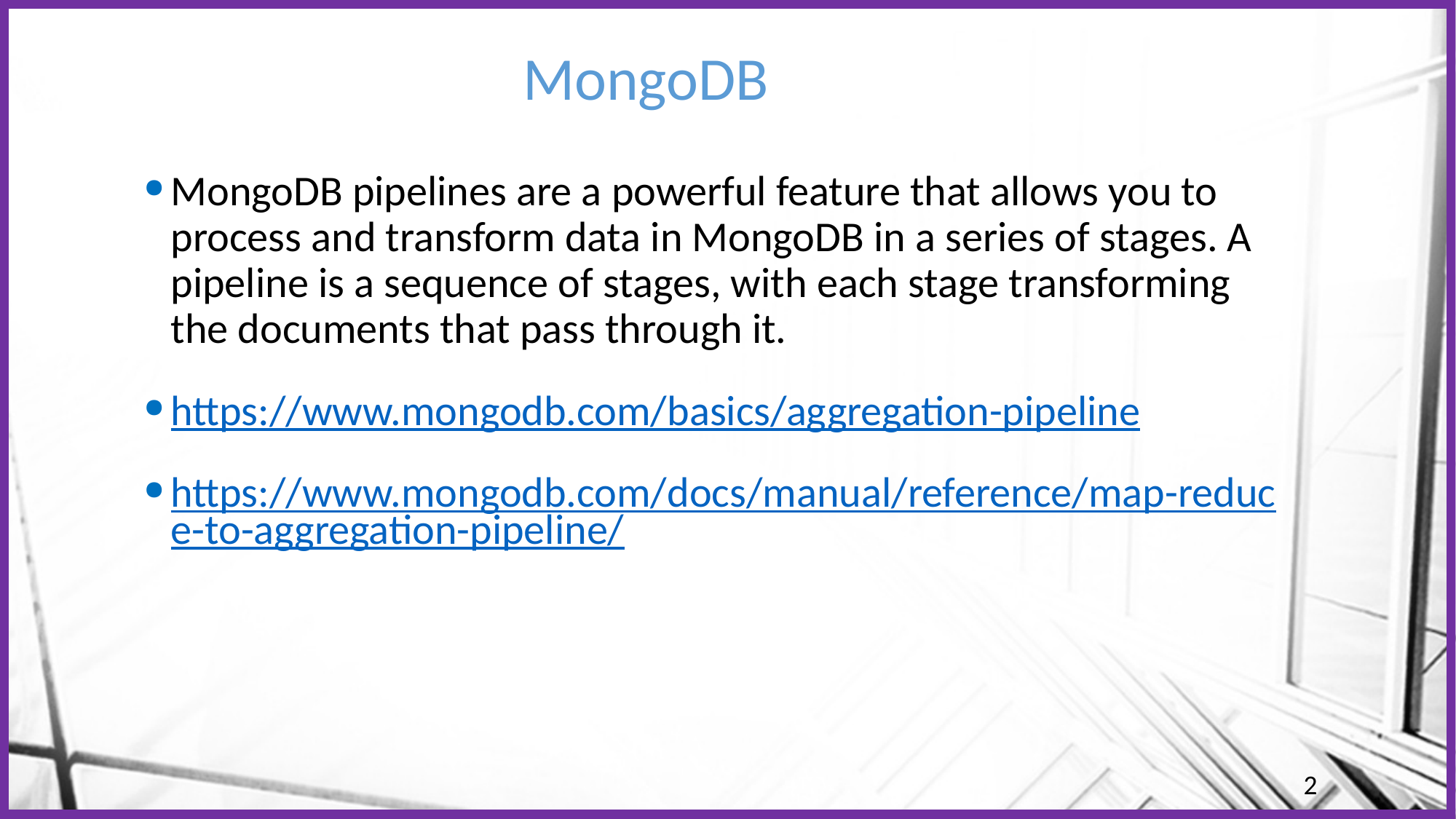

# MongoDB
MongoDB pipelines are a powerful feature that allows you to process and transform data in MongoDB in a series of stages. A pipeline is a sequence of stages, with each stage transforming the documents that pass through it.
https://www.mongodb.com/basics/aggregation-pipeline
https://www.mongodb.com/docs/manual/reference/map-reduce-to-aggregation-pipeline/

2